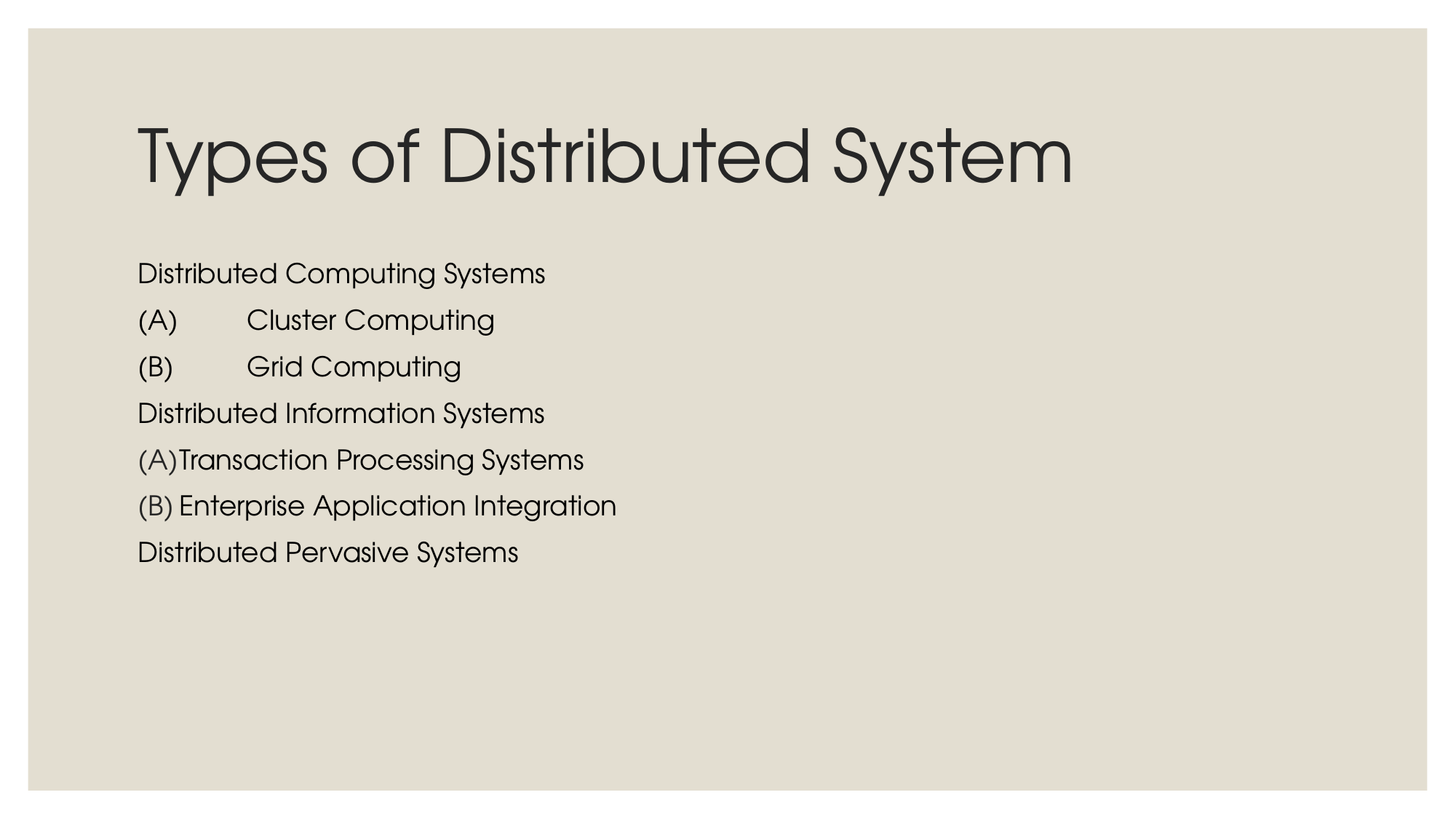

# Types of Distributed System
Distributed Computing Systems
(A)	Cluster Computing
(B)	Grid Computing
Distributed Information Systems
Transaction Processing Systems
Enterprise Application Integration
Distributed Pervasive Systems